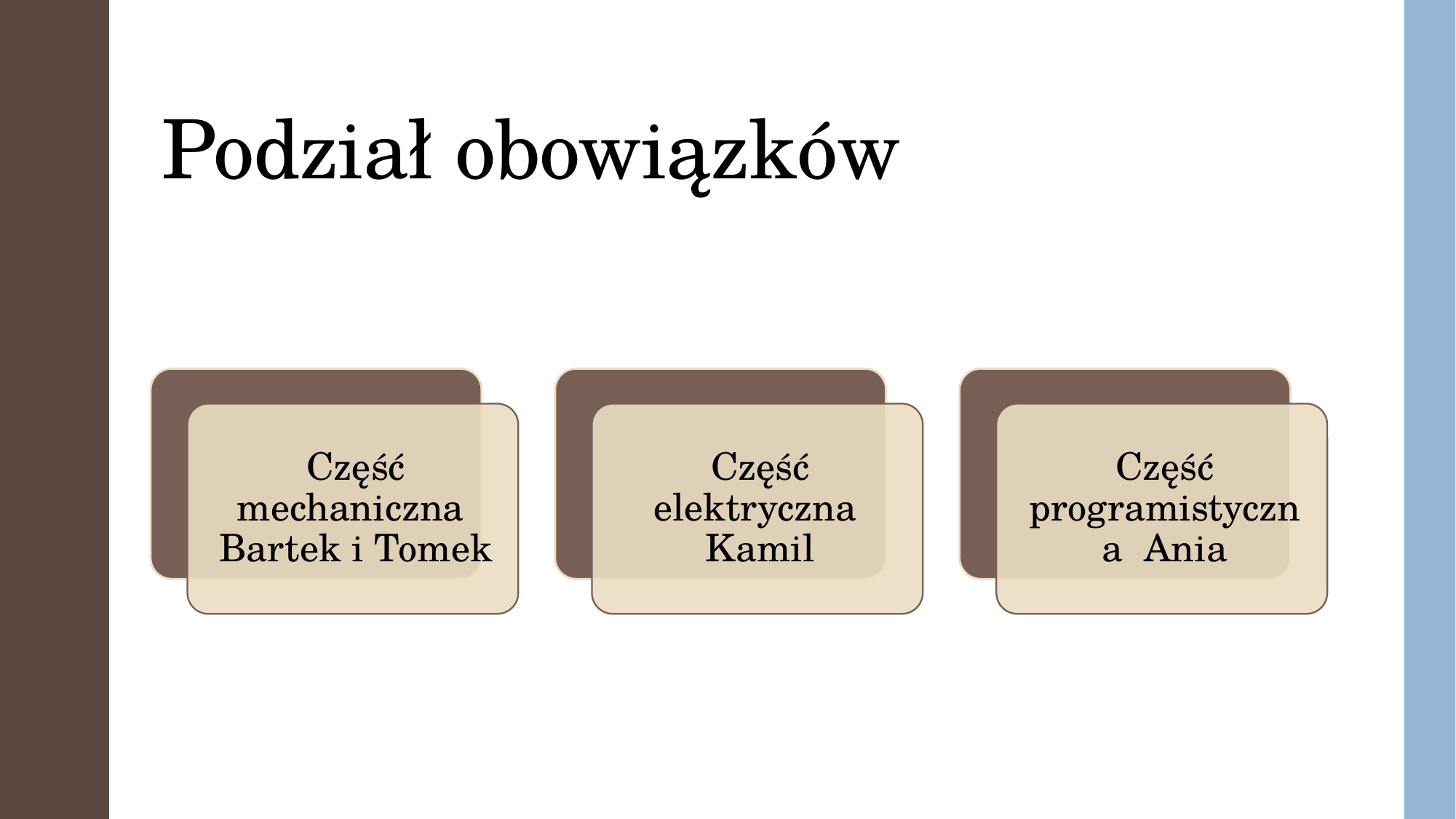

# Podział obowiązków
Część mechaniczna  Bartek i Tomek
Część elektryczna  Kamil
Część programistyczna  Ania